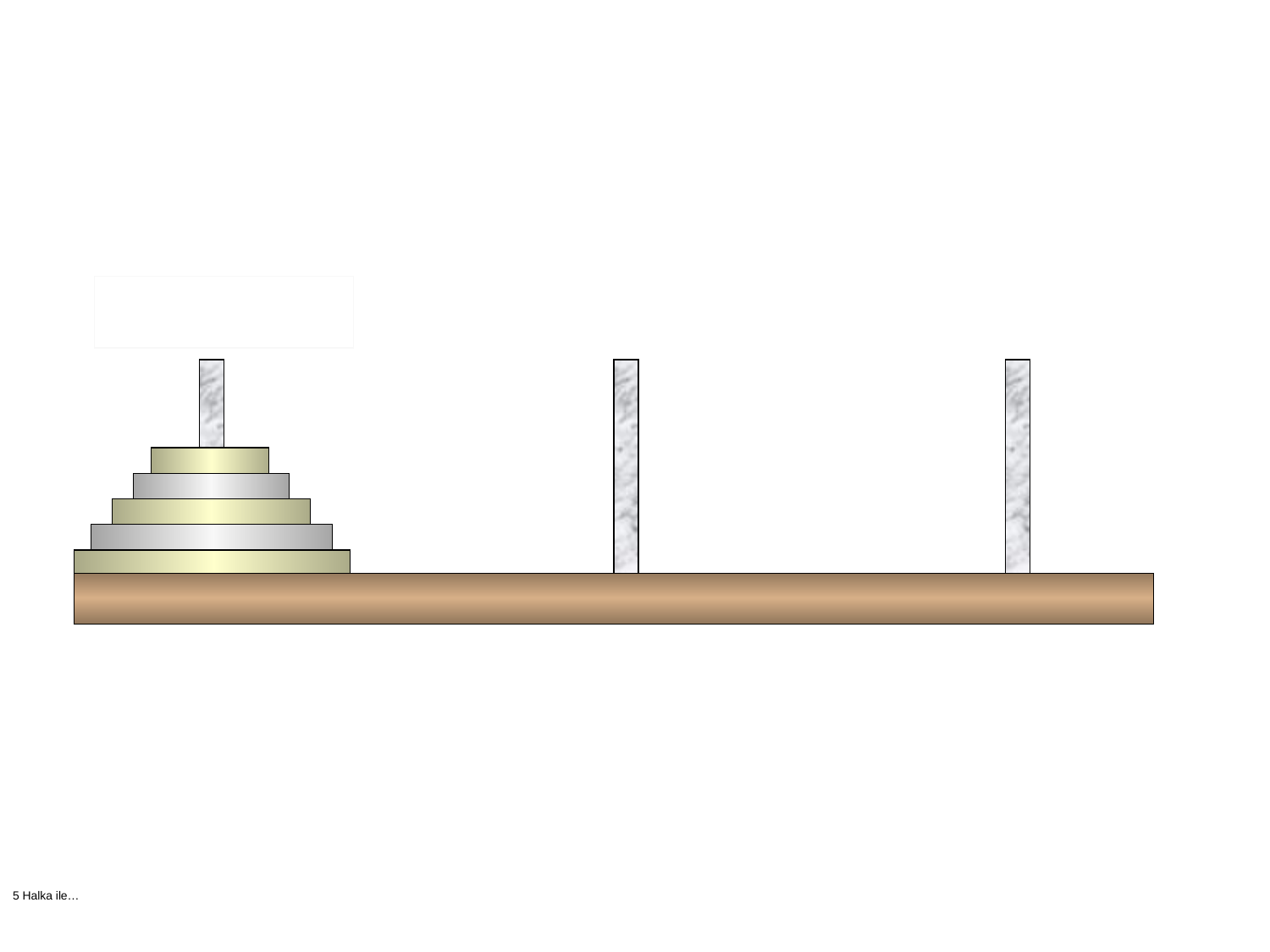

The Tower of Hanoi
5 Tower

A
B
C

5 Halka ile…